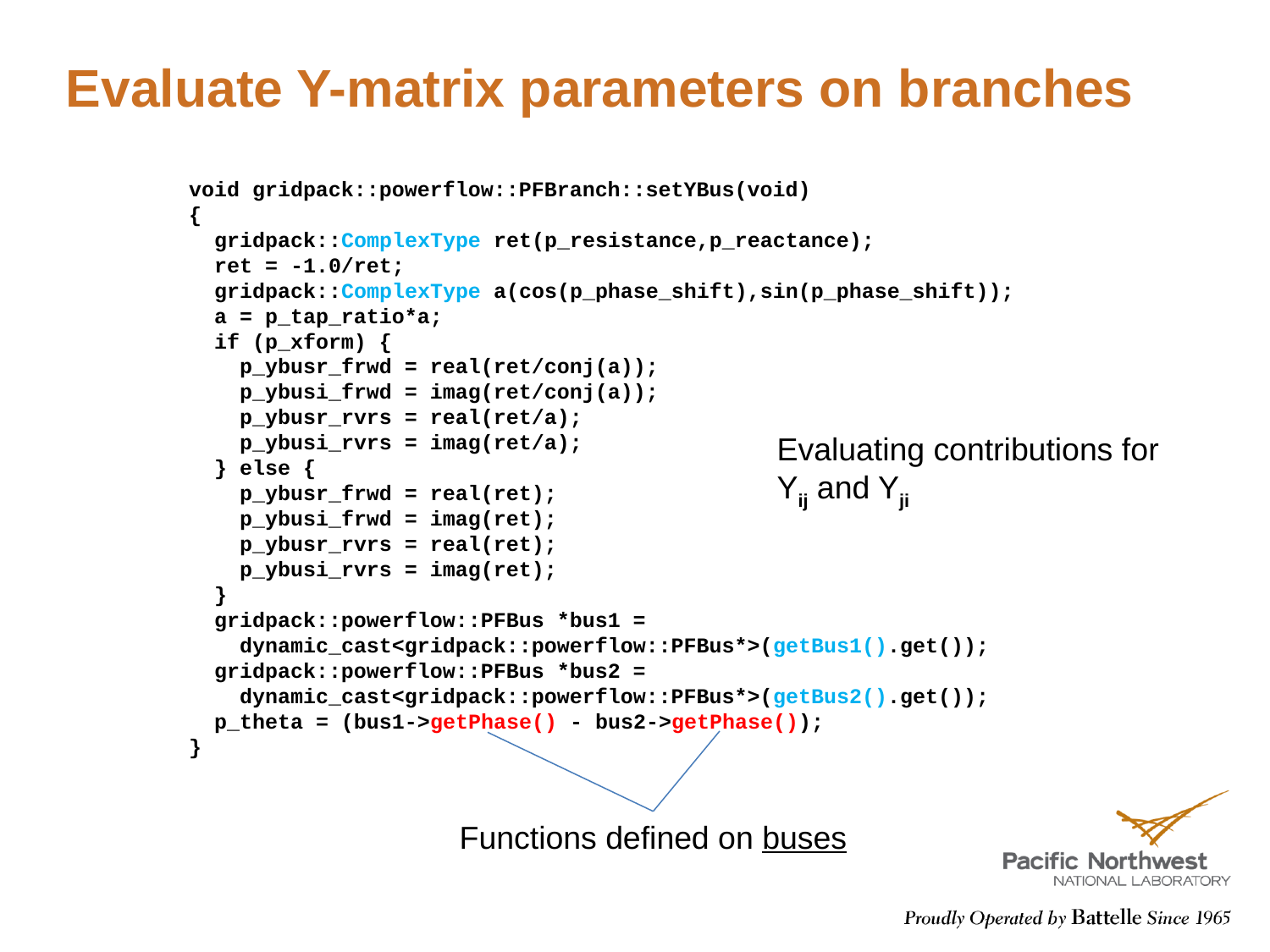

# Evaluate Y-matrix parameters on branches
void gridpack::powerflow::PFBranch::setYBus(void)
{
  gridpack::ComplexType ret(p_resistance,p_reactance);
  ret = -1.0/ret;
  gridpack::ComplexType a(cos(p_phase_shift),sin(p_phase_shift));
  a = p_tap_ratio*a;
  if (p_xform) {
    p_ybusr_frwd = real(ret/conj(a));
    p_ybusi_frwd = imag(ret/conj(a));
    p_ybusr_rvrs = real(ret/a);
    p_ybusi_rvrs = imag(ret/a);
  } else {
    p_ybusr_frwd = real(ret);
    p_ybusi_frwd = imag(ret);
    p_ybusr_rvrs = real(ret);
    p_ybusi_rvrs = imag(ret);
  }
  gridpack::powerflow::PFBus *bus1 =
    dynamic_cast<gridpack::powerflow::PFBus*>(getBus1().get());
  gridpack::powerflow::PFBus *bus2 =
    dynamic_cast<gridpack::powerflow::PFBus*>(getBus2().get());
  p_theta = (bus1->getPhase() - bus2->getPhase());
}

Evaluating contributions for
Yij and Yji
Functions defined on buses